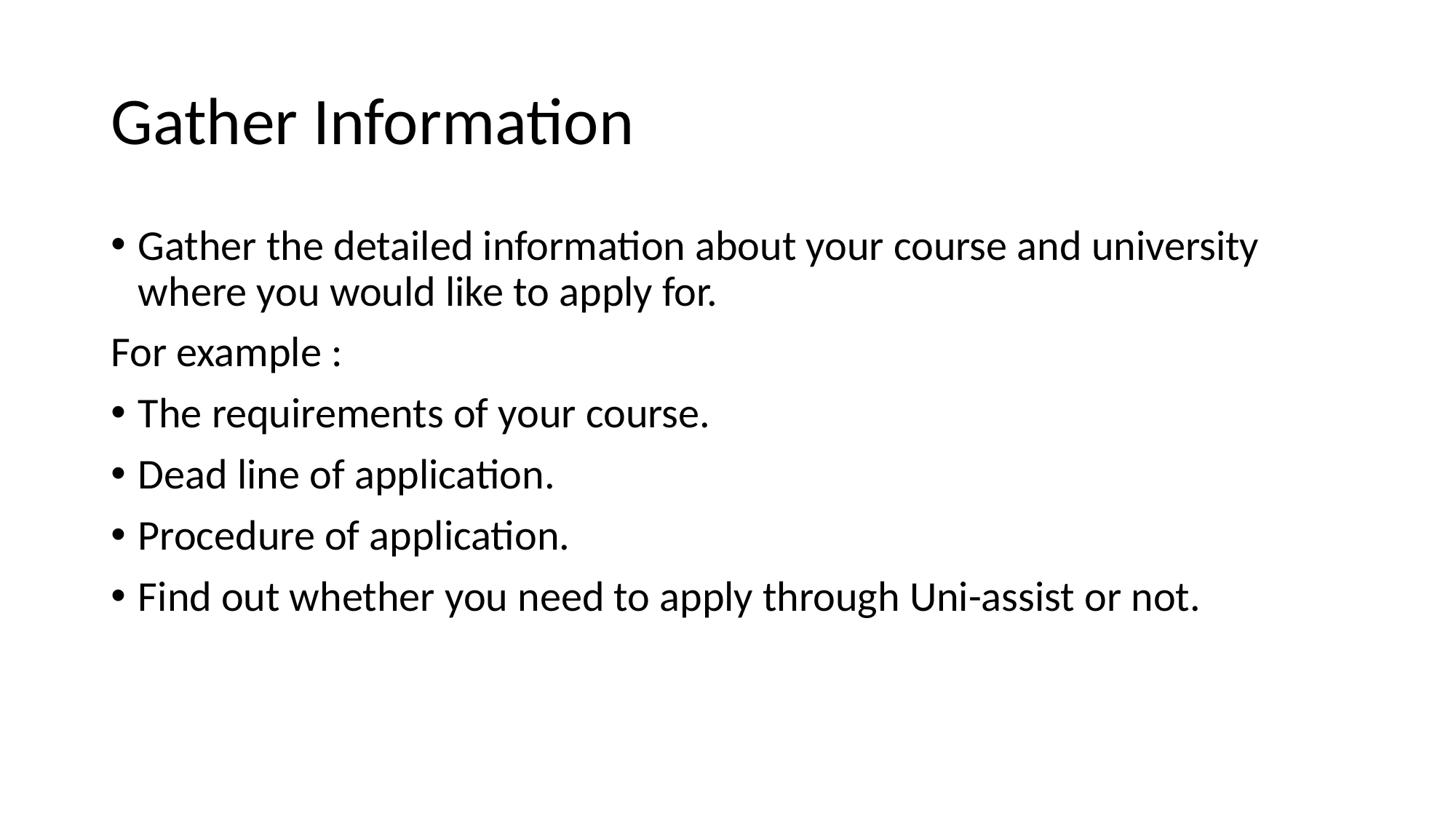

# Gather Information
Gather the detailed information about your course and university where you would like to apply for.
For example :
The requirements of your course.
Dead line of application.
Procedure of application.
Find out whether you need to apply through Uni-assist or not.